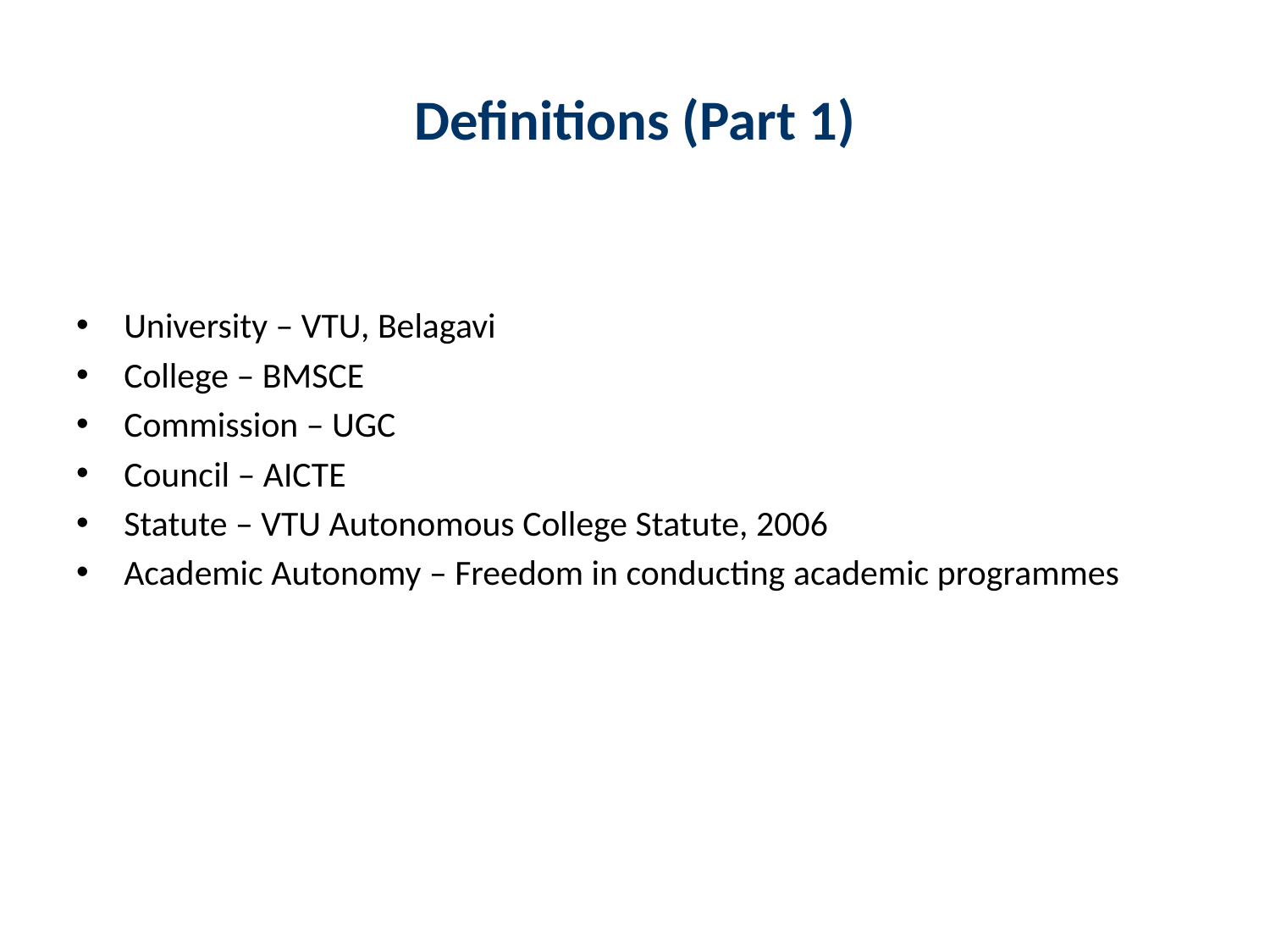

# Definitions (Part 1)

University – VTU, Belagavi
College – BMSCE
Commission – UGC
Council – AICTE
Statute – VTU Autonomous College Statute, 2006
Academic Autonomy – Freedom in conducting academic programmes